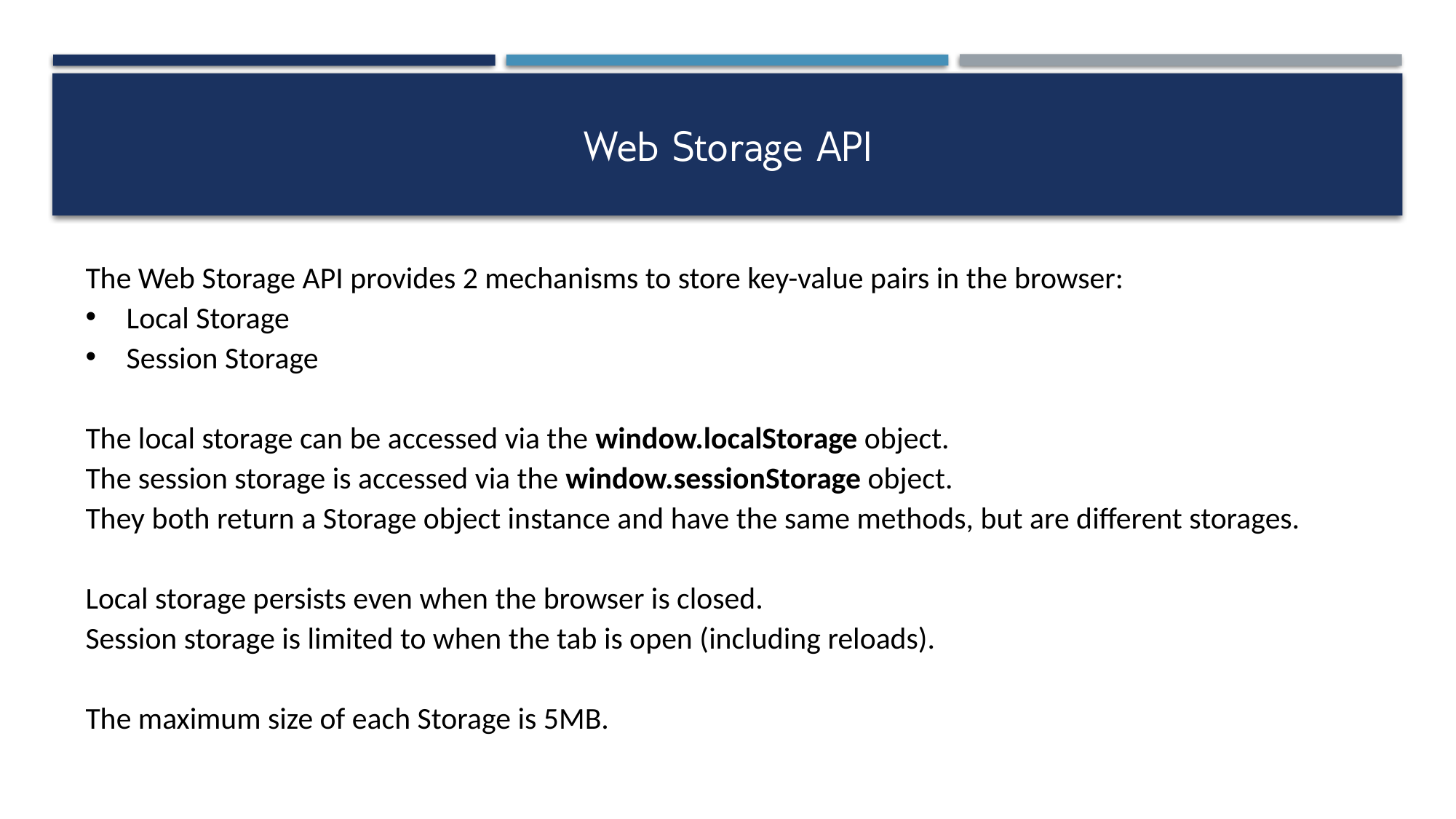

# Web Storage API
The Web Storage API provides 2 mechanisms to store key-value pairs in the browser:
Local Storage
Session Storage

The local storage can be accessed via the window.localStorage object.
The session storage is accessed via the window.sessionStorage object.
They both return a Storage object instance and have the same methods, but are different storages.

Local storage persists even when the browser is closed.
Session storage is limited to when the tab is open (including reloads).

The maximum size of each Storage is 5MB.